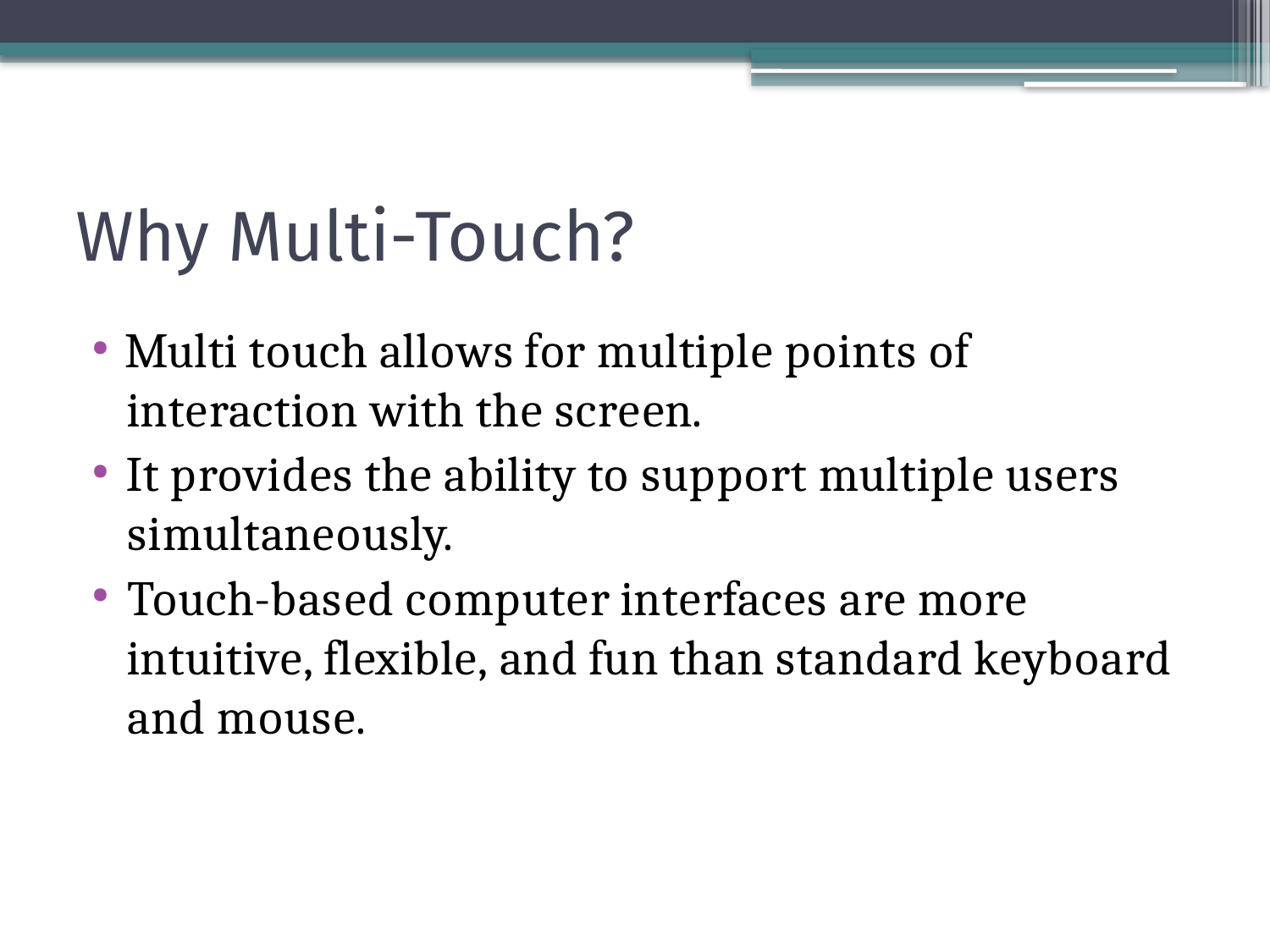

# Why Multi-Touch?
Multi touch allows for multiple points of interaction with the screen.
It provides the ability to support multiple users simultaneously.
Touch-based computer interfaces are more intuitive, flexible, and fun than standard keyboard and mouse.